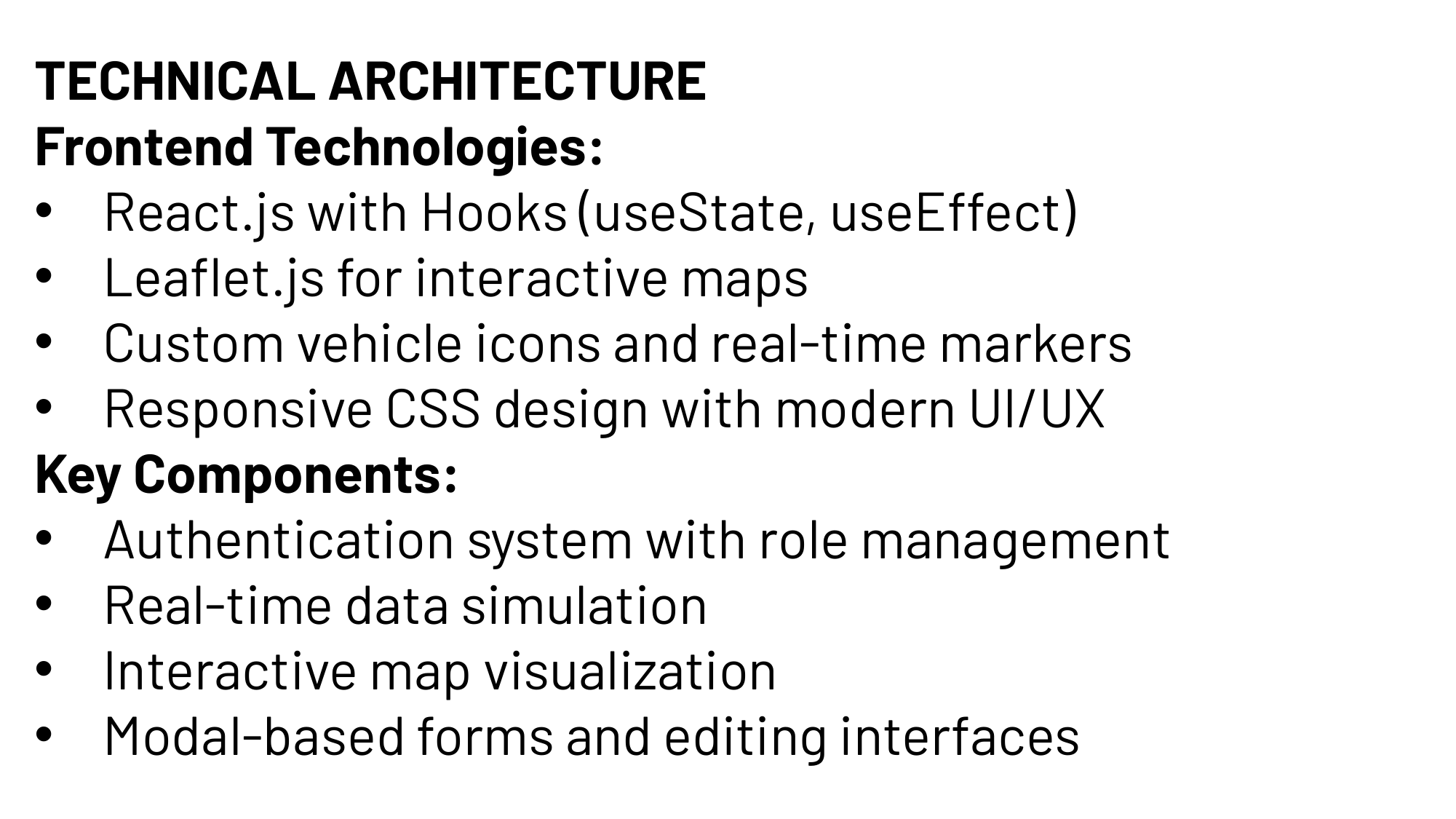

TECHNICAL ARCHITECTURE
Frontend Technologies:
React.js with Hooks (useState, useEffect)
Leaflet.js for interactive maps
Custom vehicle icons and real-time markers
Responsive CSS design with modern UI/UX
Key Components:
Authentication system with role management
Real-time data simulation
Interactive map visualization
Modal-based forms and editing interfaces